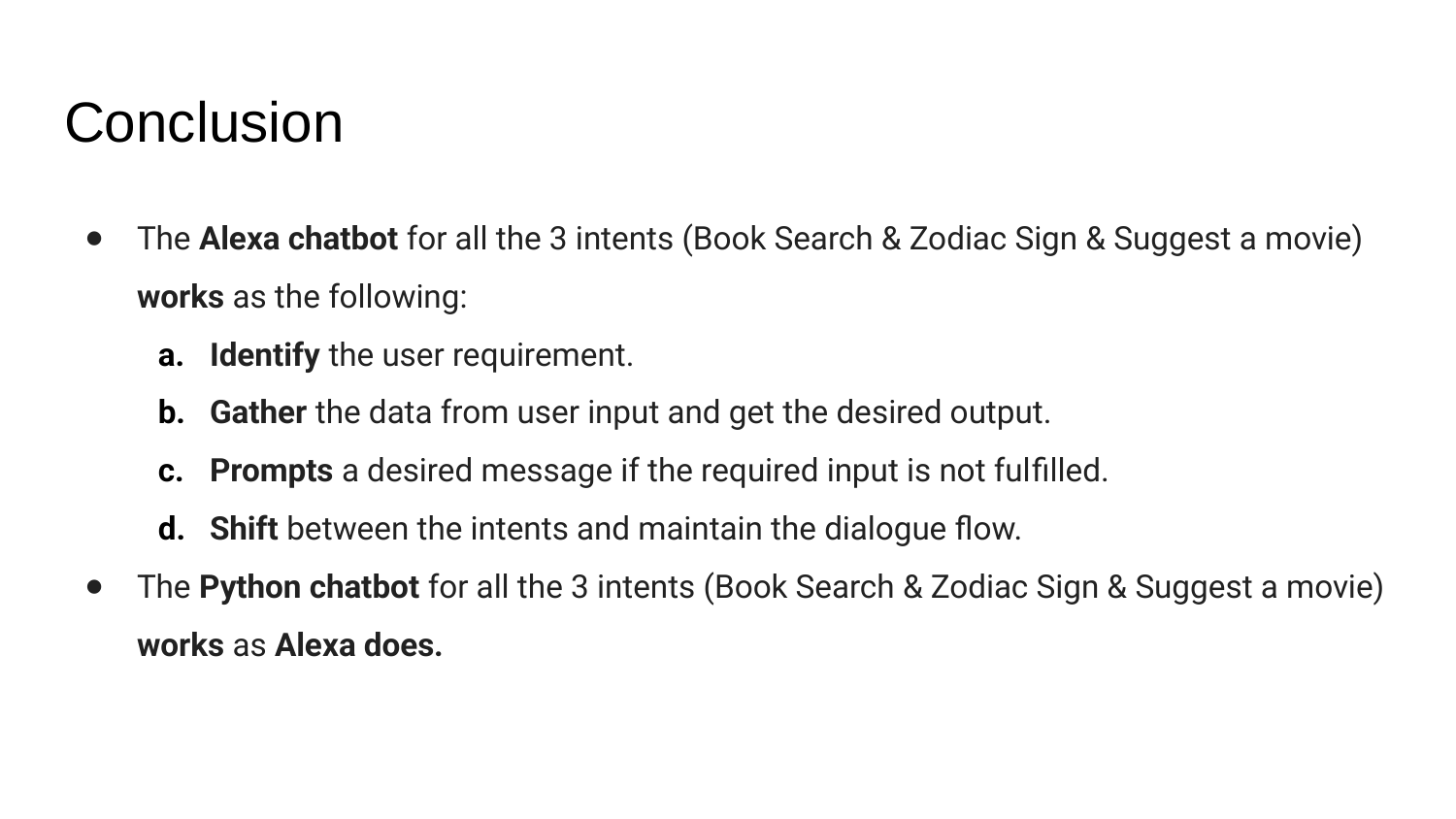

# Conclusion
The Alexa chatbot for all the 3 intents (Book Search & Zodiac Sign & Suggest a movie) works as the following:
Identify the user requirement.
Gather the data from user input and get the desired output.
Prompts a desired message if the required input is not fulfilled.
Shift between the intents and maintain the dialogue flow.
The Python chatbot for all the 3 intents (Book Search & Zodiac Sign & Suggest a movie) works as Alexa does.